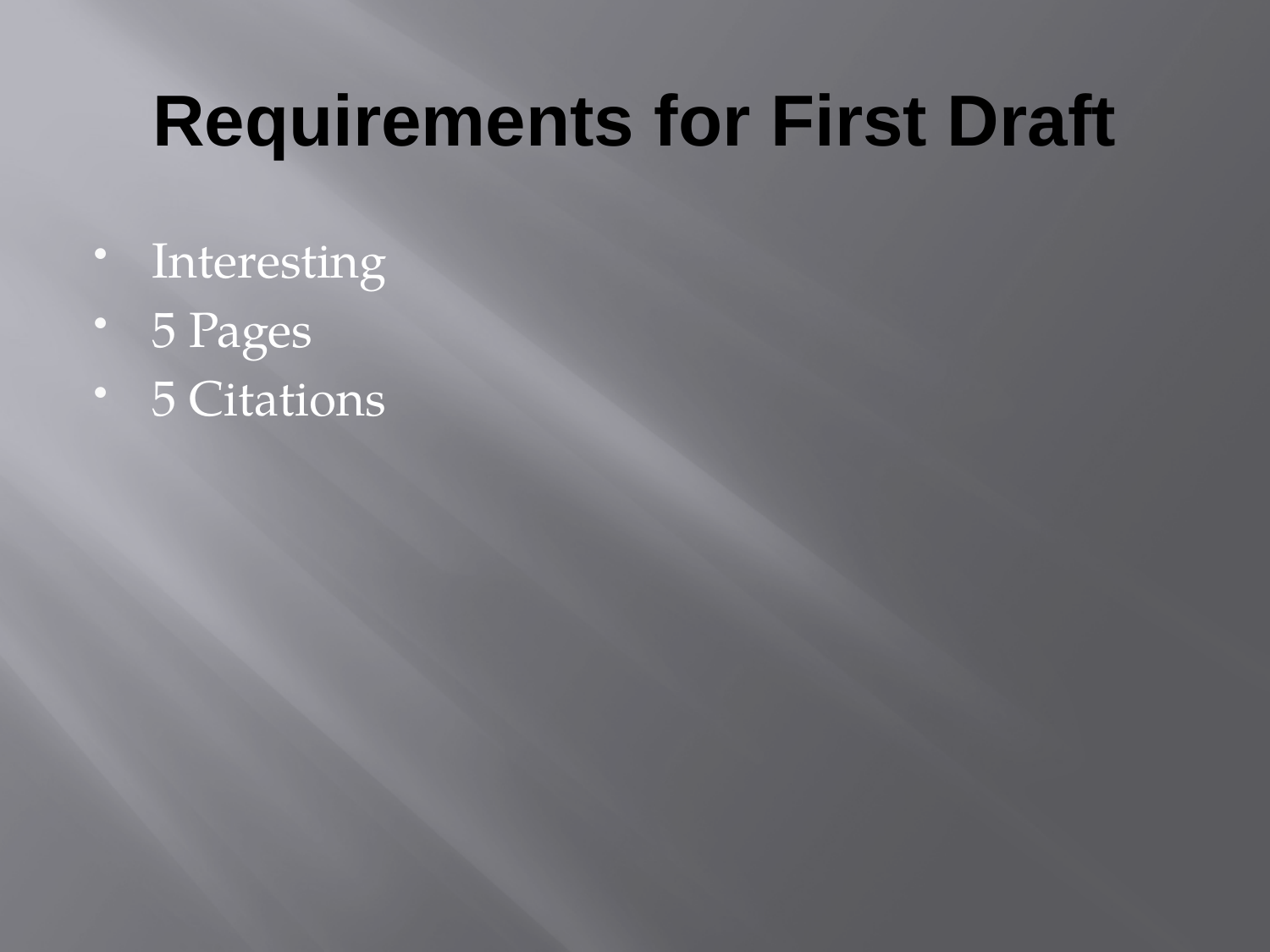

# Requirements for First Draft
Interesting
5 Pages
5 Citations